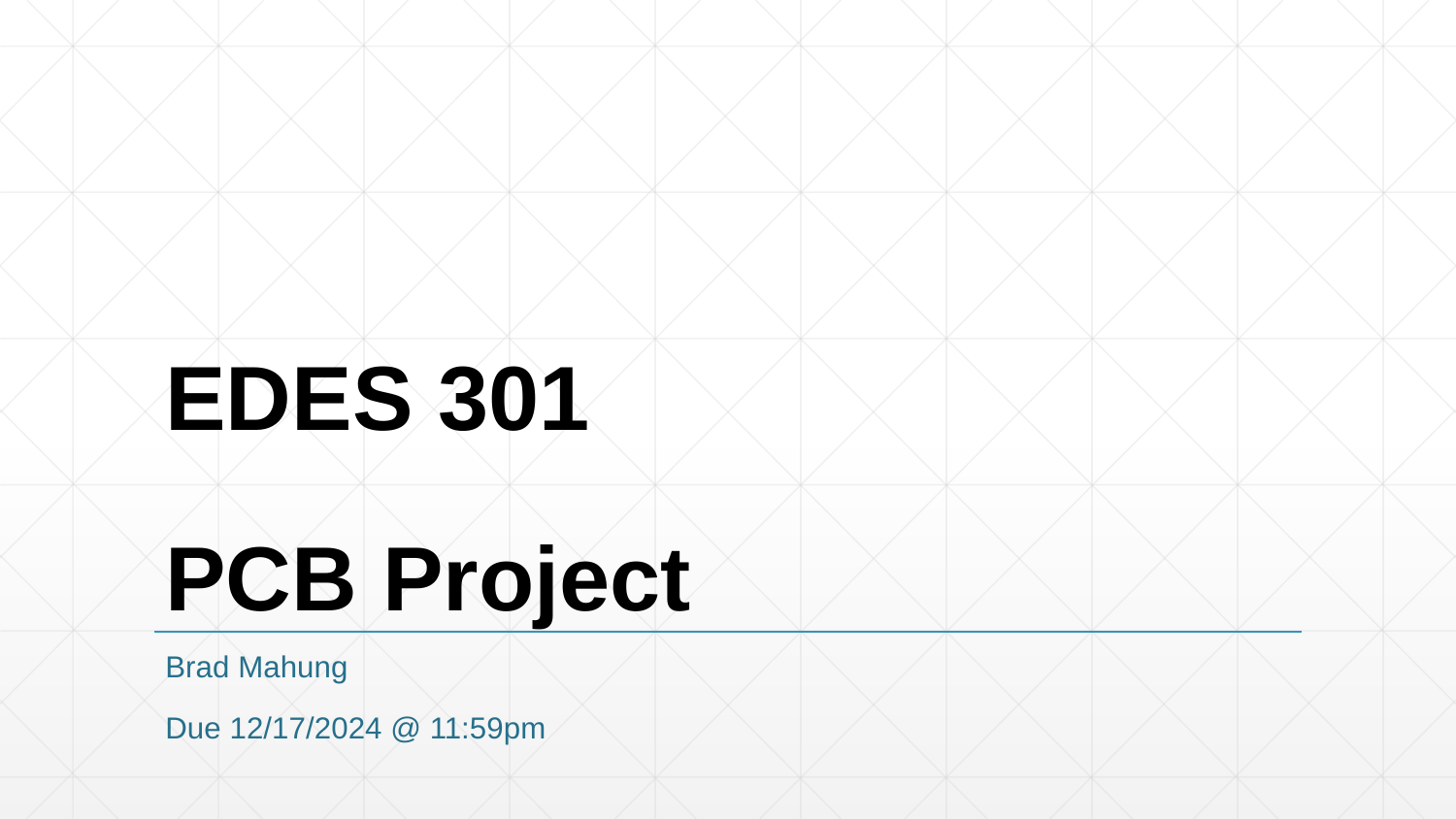

# EDES 301 PCB Project
Brad Mahung

Due 12/17/2024 @ 11:59pm